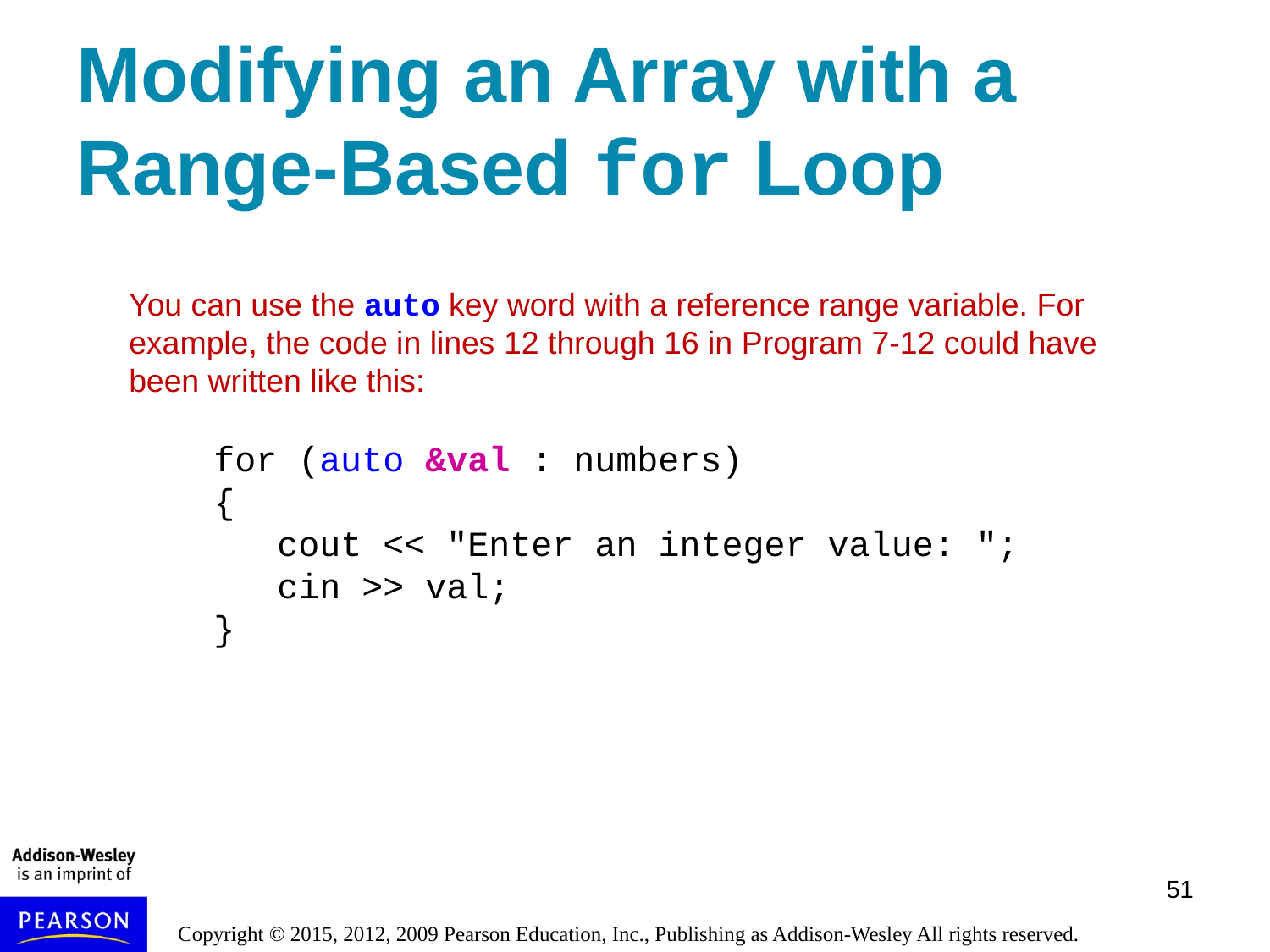

# Modifying an Array with a Range-Based for Loop
You can use the auto key word with a reference range variable. For example, the code in lines 12 through 16 in Program 7-12 could have been written like this:

    for (auto &val : numbers)
    {
       cout << "Enter an integer value: ";
       cin >> val;
    }
51